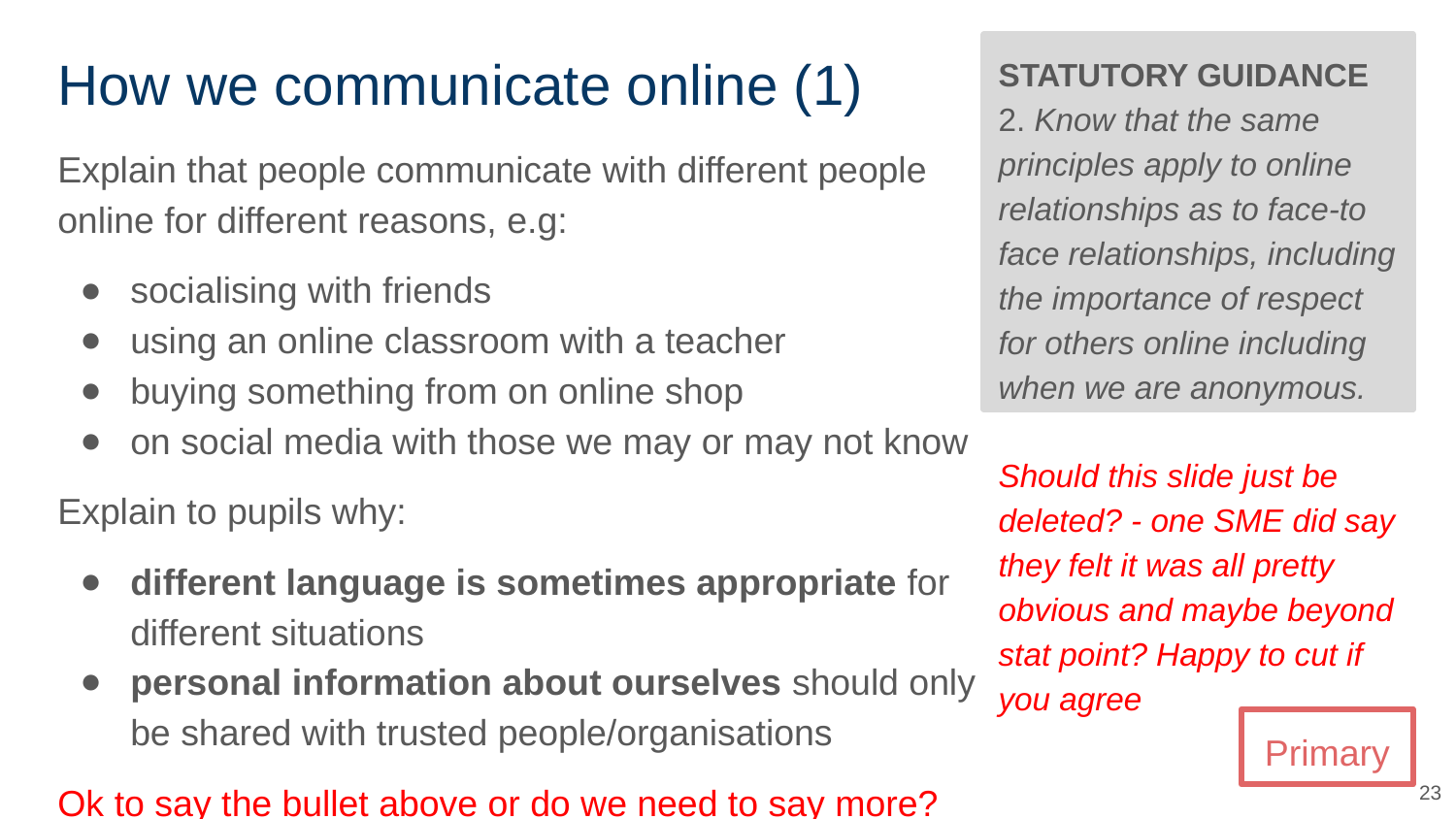

# How we communicate online (1)
STATUTORY GUIDANCE
2. Know that the same principles apply to online relationships as to face-to face relationships, including the importance of respect for others online including when we are anonymous.

Should this slide just be deleted? - one SME did say they felt it was all pretty obvious and maybe beyond stat point? Happy to cut if you agree

Explain that people communicate with different people online for different reasons, e.g:
socialising with friends
using an online classroom with a teacher
buying something from on online shop
on social media with those we may or may not know
Explain to pupils why:
different language is sometimes appropriate for different situations
personal information about ourselves should only be shared with trusted people/organisations
Ok to say the bullet above or do we need to say more?

Primary
23